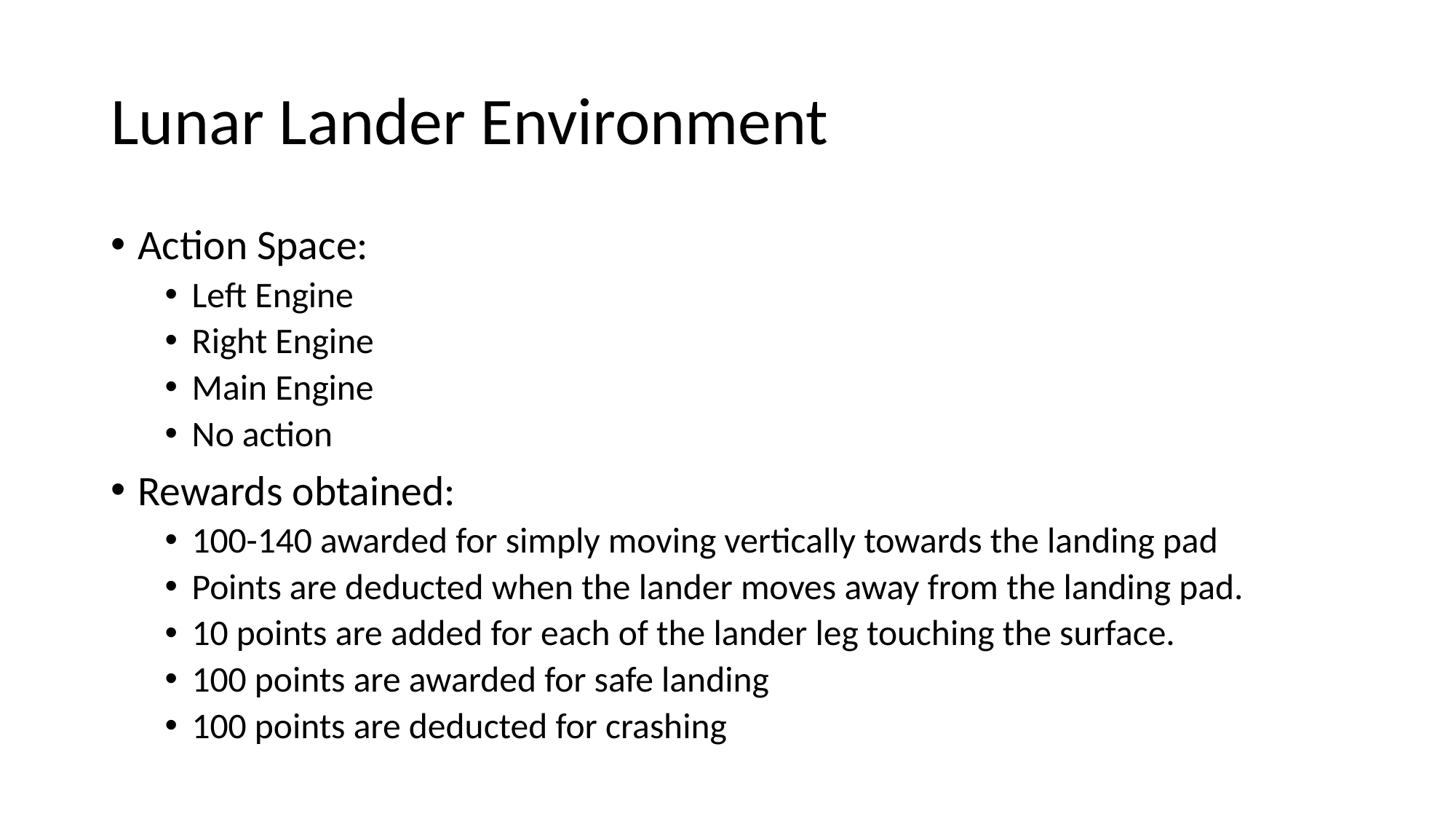

# Lunar Lander Environment
Action Space:
Left Engine
Right Engine
Main Engine
No action
Rewards obtained:
100-140 awarded for simply moving vertically towards the landing pad
Points are deducted when the lander moves away from the landing pad.
10 points are added for each of the lander leg touching the surface.
100 points are awarded for safe landing
100 points are deducted for crashing